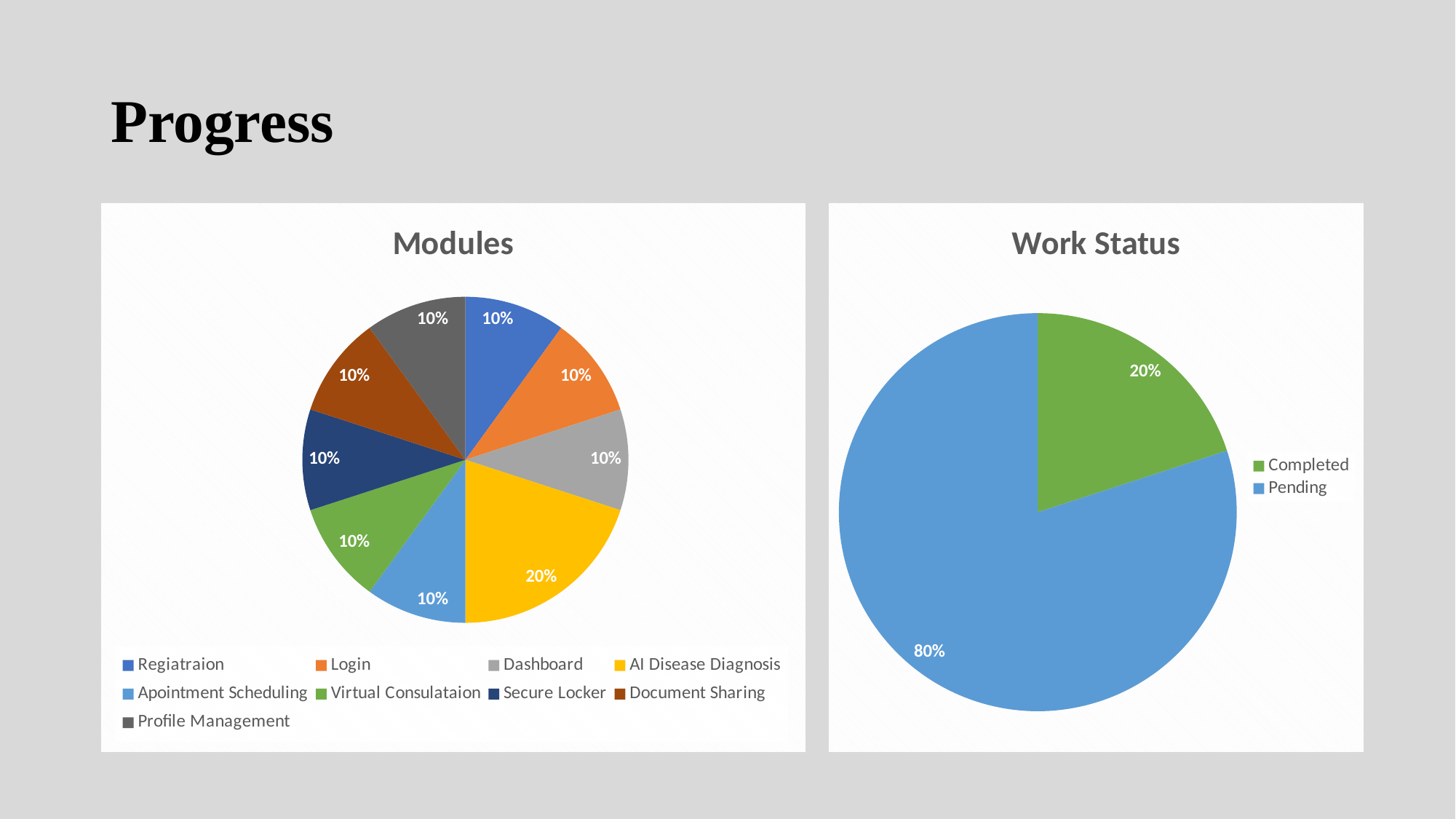

# Progress

### Chart: Modules

| Category | Progress | Status |
|---|---|---|
| Regiatraion | 10.0 | 0.0 |
| Login | 10.0 | 0.0 |
| Dashboard | 10.0 | 0.0 |
| AI Disease Diagnosis | 20.0 | 0.0 |
| Apointment Scheduling | 10.0 | 0.0 |
| Virtual Consulataion | 10.0 | 0.0 |
| Secure Locker | 10.0 | 0.0 |
| Document Sharing | 10.0 | 0.0 |
| Profile Management | 10.0 | 0.0 |

### Chart: Work Status

| Category |  |
|---|---|
| Completed | 20.0 |
| Pending | 80.0 |